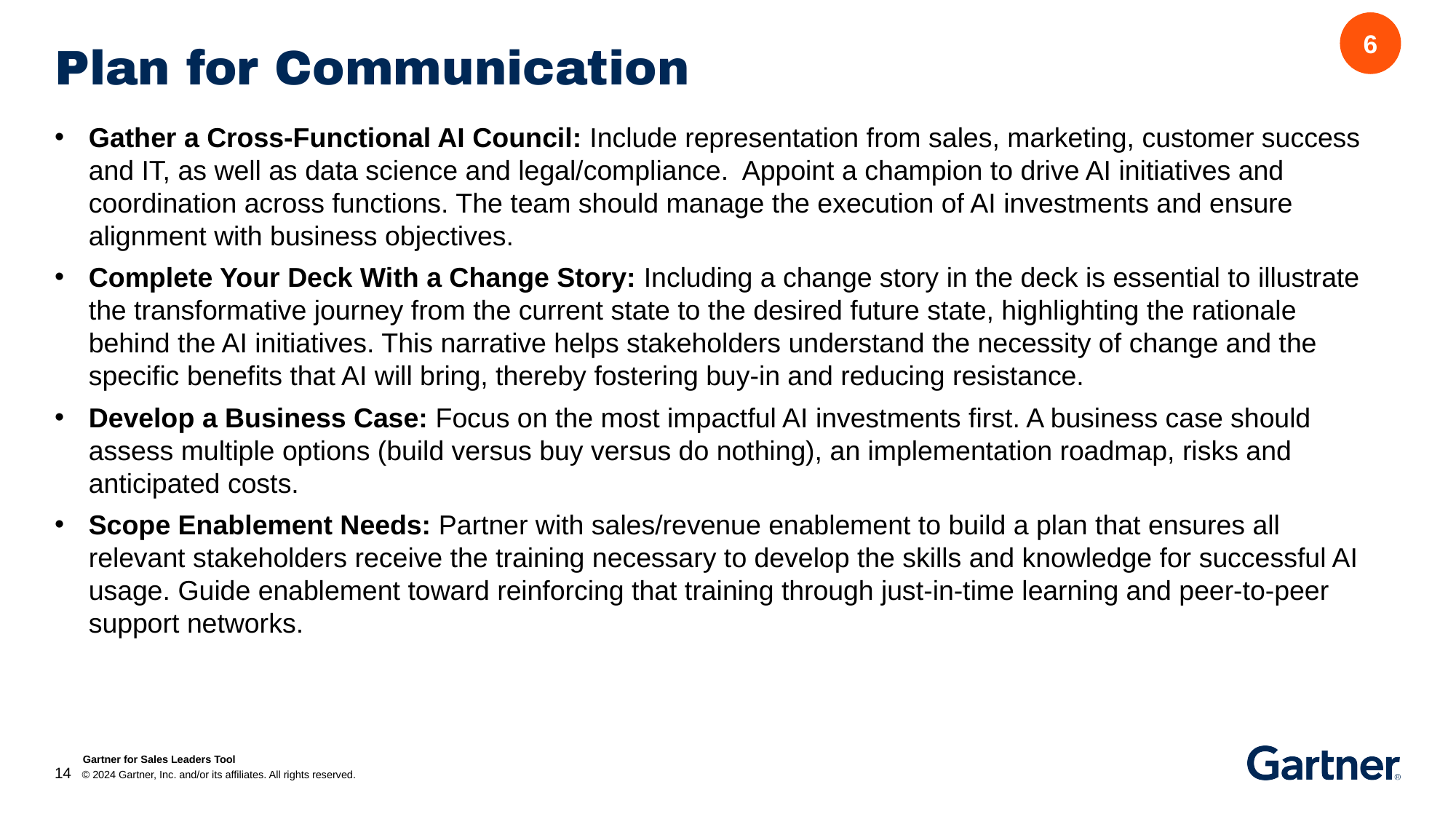

6
# Plan for Communication
Gather a Cross-Functional AI Council: Include representation from sales, marketing, customer success and IT, as well as data science and legal/compliance.  Appoint a champion to drive AI initiatives and coordination across functions. The team should manage the execution of AI investments and ensure alignment with business objectives.
Complete Your Deck With a Change Story: Including a change story in the deck is essential to illustrate the transformative journey from the current state to the desired future state, highlighting the rationale behind the AI initiatives. This narrative helps stakeholders understand the necessity of change and the specific benefits that AI will bring, thereby fostering buy-in and reducing resistance.
Develop a Business Case: Focus on the most impactful AI investments first. A business case should assess multiple options (build versus buy versus do nothing), an implementation roadmap, risks and anticipated costs.
Scope Enablement Needs: Partner with sales/revenue enablement to build a plan that ensures all relevant stakeholders receive the training necessary to develop the skills and knowledge for successful AI usage. Guide enablement toward reinforcing that training through just-in-time learning and peer-to-peer support networks.